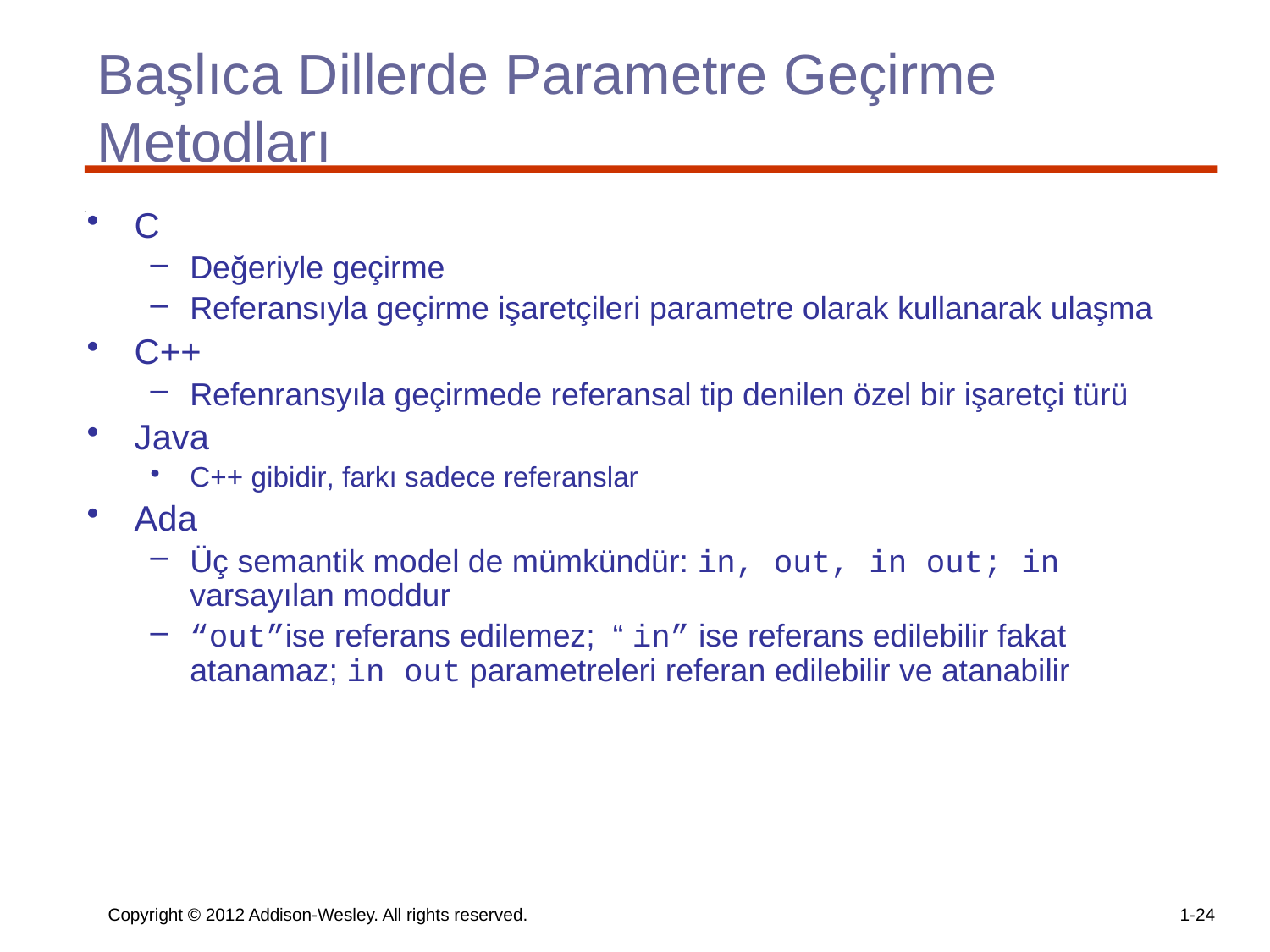

# Başlıca Dillerde Parametre Geçirme Metodları
C
Değeriyle geçirme
Referansıyla geçirme işaretçileri parametre olarak kullanarak ulaşma
C++
Refenransyıla geçirmede referansal tip denilen özel bir işaretçi türü
Java
C++ gibidir, farkı sadece referanslar
Ada
Üç semantik model de mümkündür: in, out, in out; in varsayılan moddur
“out”ise referans edilemez;  “ in” ise referans edilebilir fakat atanamaz; in out parametreleri referan edilebilir ve atanabilir

Copyright © 2012 Addison-Wesley. All rights reserved.
1-24